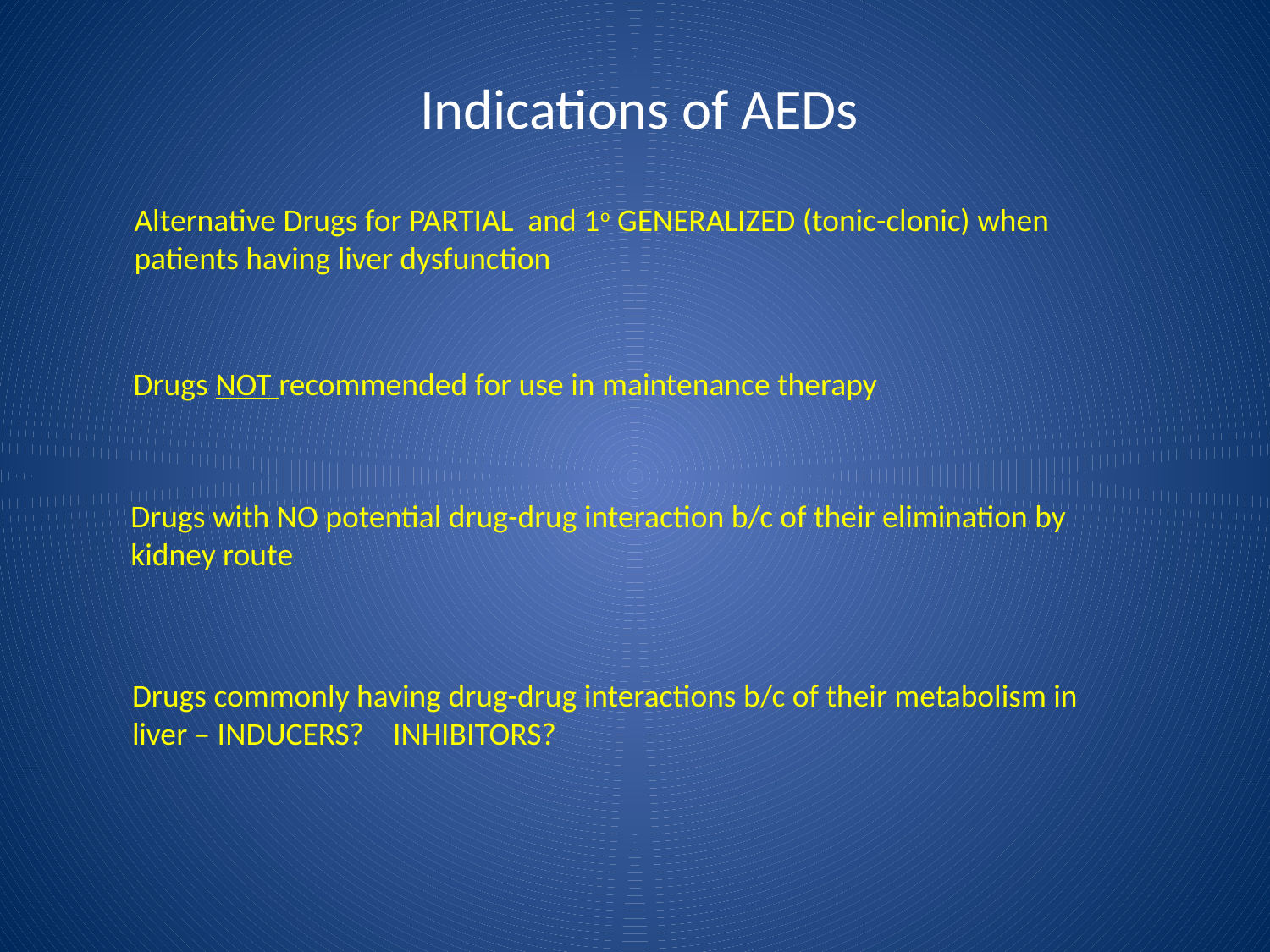

# Indications of AEDs
Alternative Drugs for PARTIAL  and 1o GENERALIZED (tonic-clonic) when  patients having liver dysfunction

Drugs NOT recommended for use in maintenance therapy

Drugs with NO potential drug-drug interaction b/c of their elimination by kidney route

Drugs commonly having drug-drug interactions b/c of their metabolism in liver – INDUCERS?    INHIBITORS?